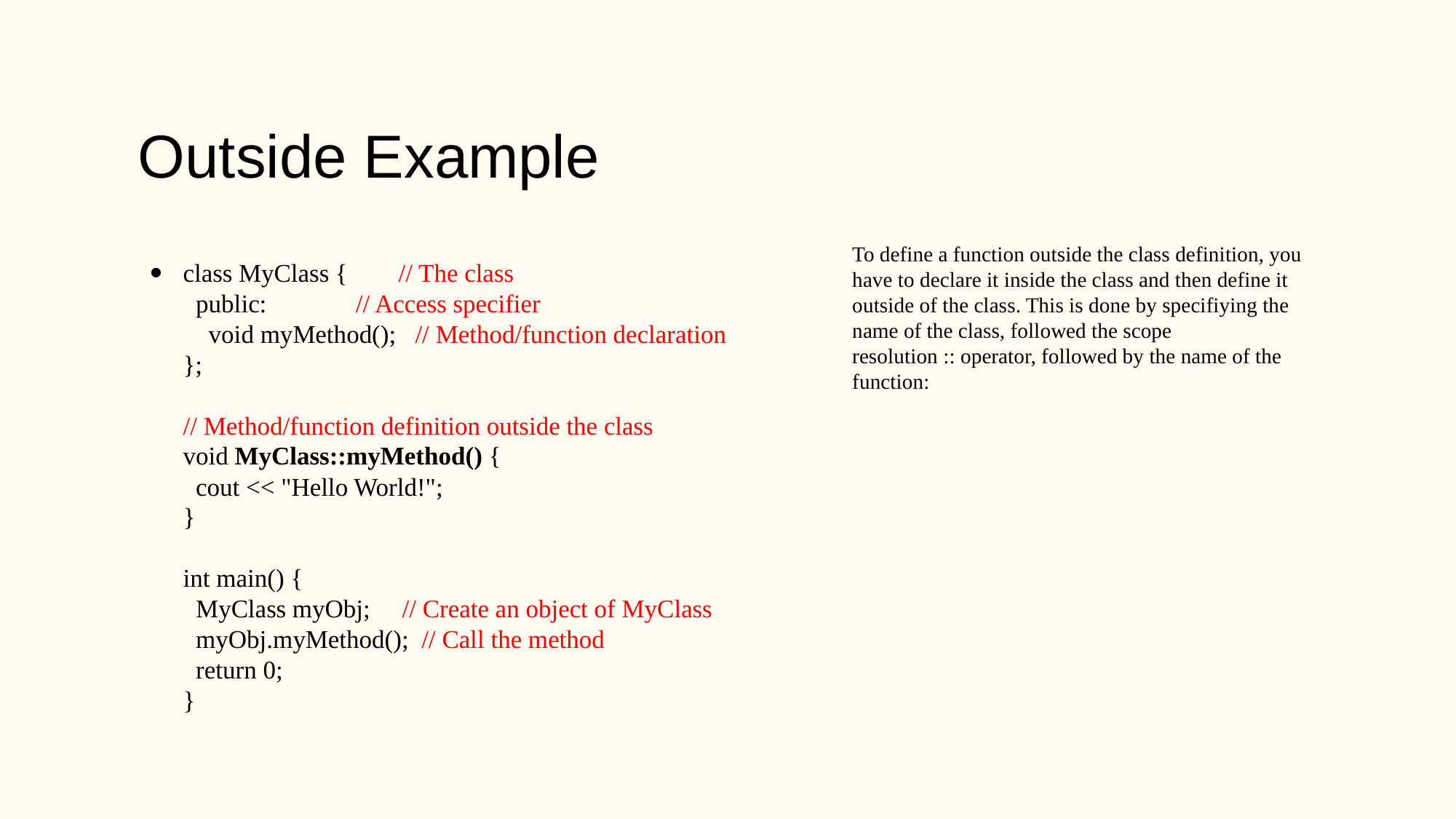

# Outside Example
To define a function outside the class definition, you have to declare it inside the class and then define it outside of the class. This is done by specifiying the name of the class, followed the scope resolution :: operator, followed by the name of the function:
class MyClass {        // The class
  public:              // Access specifier
    void myMethod();   // Method/function declaration
};
// Method/function definition outside the class
void MyClass::myMethod() {
  cout << "Hello World!";
}
int main() {
  MyClass myObj;     // Create an object of MyClass
  myObj.myMethod();  // Call the method
  return 0;
}